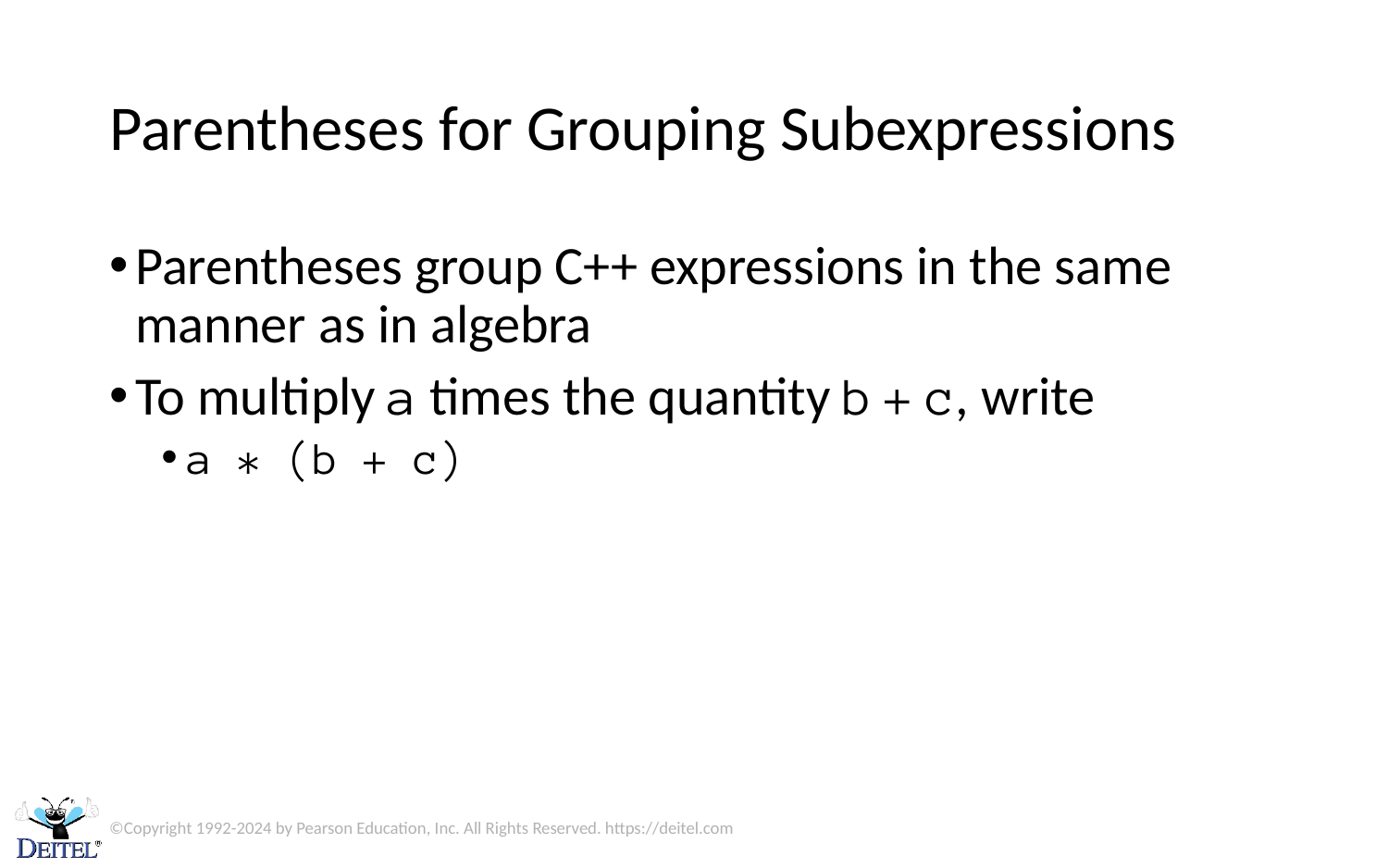

# Parentheses for Grouping Subexpressions
Parentheses group C++ expressions in the same manner as in algebra
To multiply a times the quantity b + c, write
a * (b + c)

©Copyright 1992-2024 by Pearson Education, Inc. All Rights Reserved. https://deitel.com